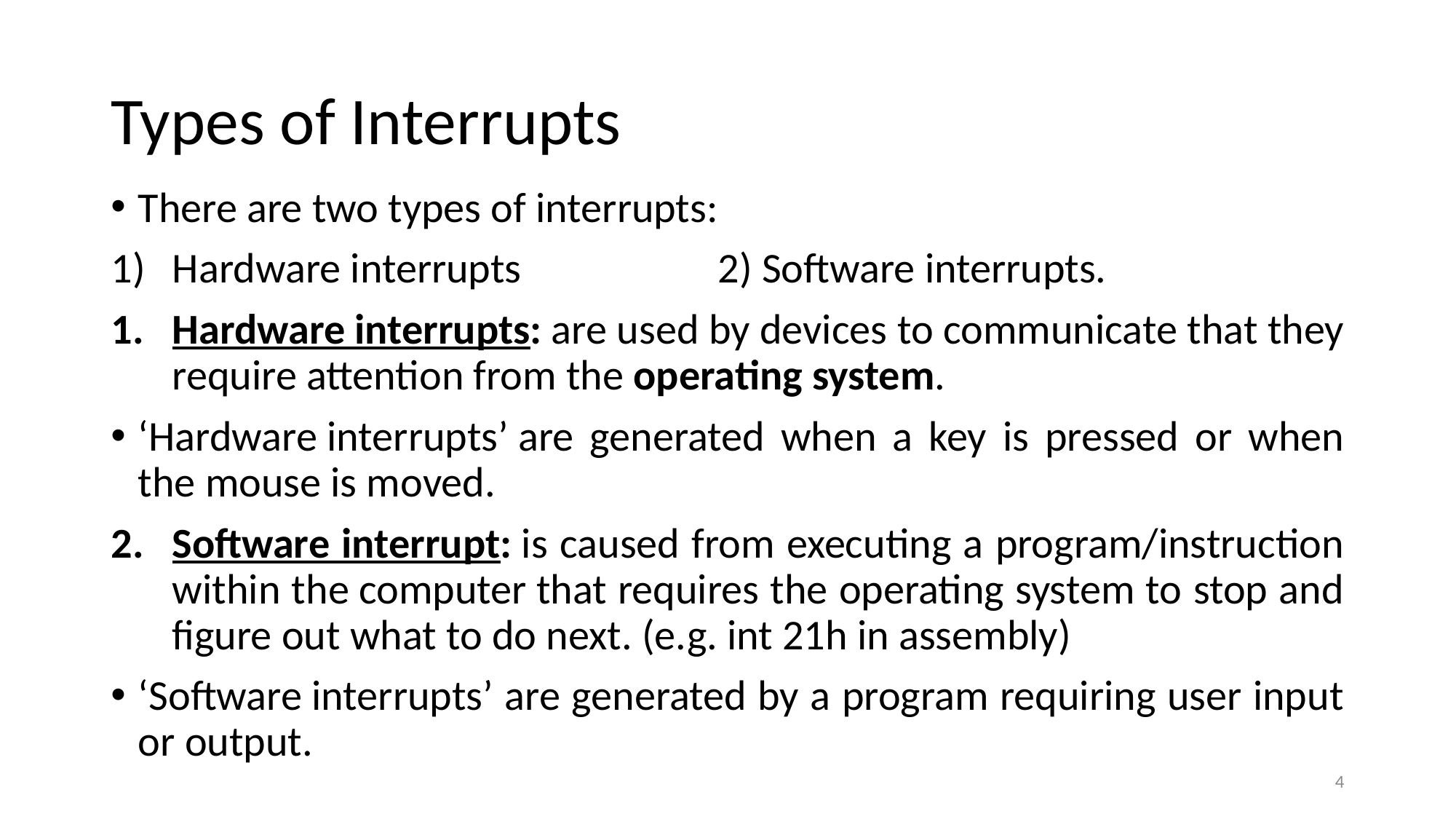

# Types of Interrupts
There are two types of interrupts:
Hardware interrupts 		2) Software interrupts.
Hardware interrupts: are used by devices to communicate that they require attention from the operating system.
‘Hardware interrupts’ are generated when a key is pressed or when the mouse is moved.
Software interrupt: is caused from executing a program/instruction within the computer that requires the operating system to stop and figure out what to do next. (e.g. int 21h in assembly)
‘Software interrupts’ are generated by a program requiring user input or output.
4